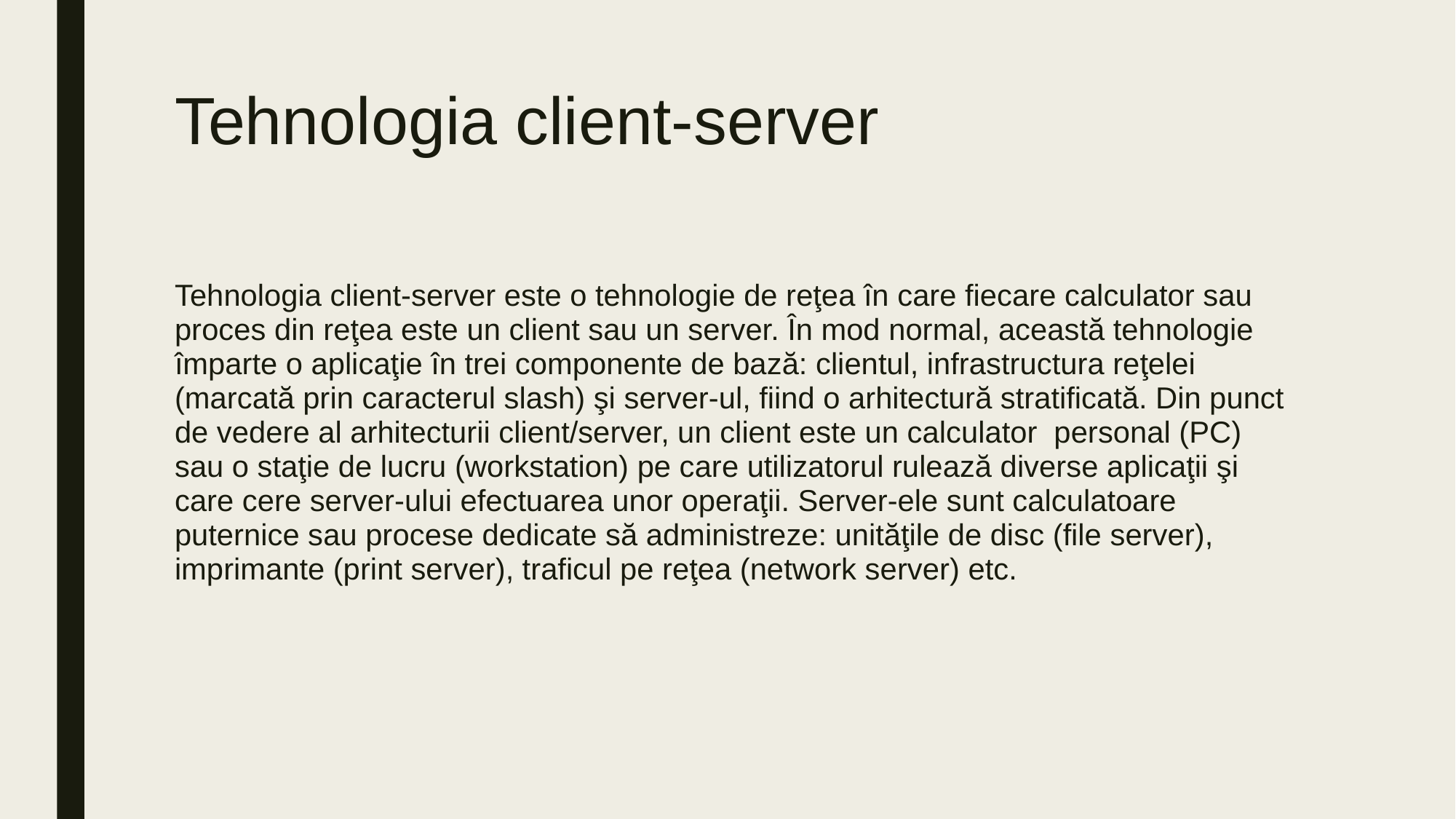

# Tehnologia client-server
Tehnologia client-server este o tehnologie de reţea în care fiecare calculator sau proces din reţea este un client sau un server. În mod normal, această tehnologie împarte o aplicaţie în trei componente de bază: clientul, infrastructura reţelei (marcată prin caracterul slash) şi server-ul, fiind o arhitectură stratificată. Din punct de vedere al arhitecturii client/server, un client este un calculator  personal (PC) sau o staţie de lucru (workstation) pe care utilizatorul rulează diverse aplicaţii şi care cere server-ului efectuarea unor operaţii. Server-ele sunt calculatoare puternice sau procese dedicate să administreze: unităţile de disc (file server), imprimante (print server), traficul pe reţea (network server) etc.